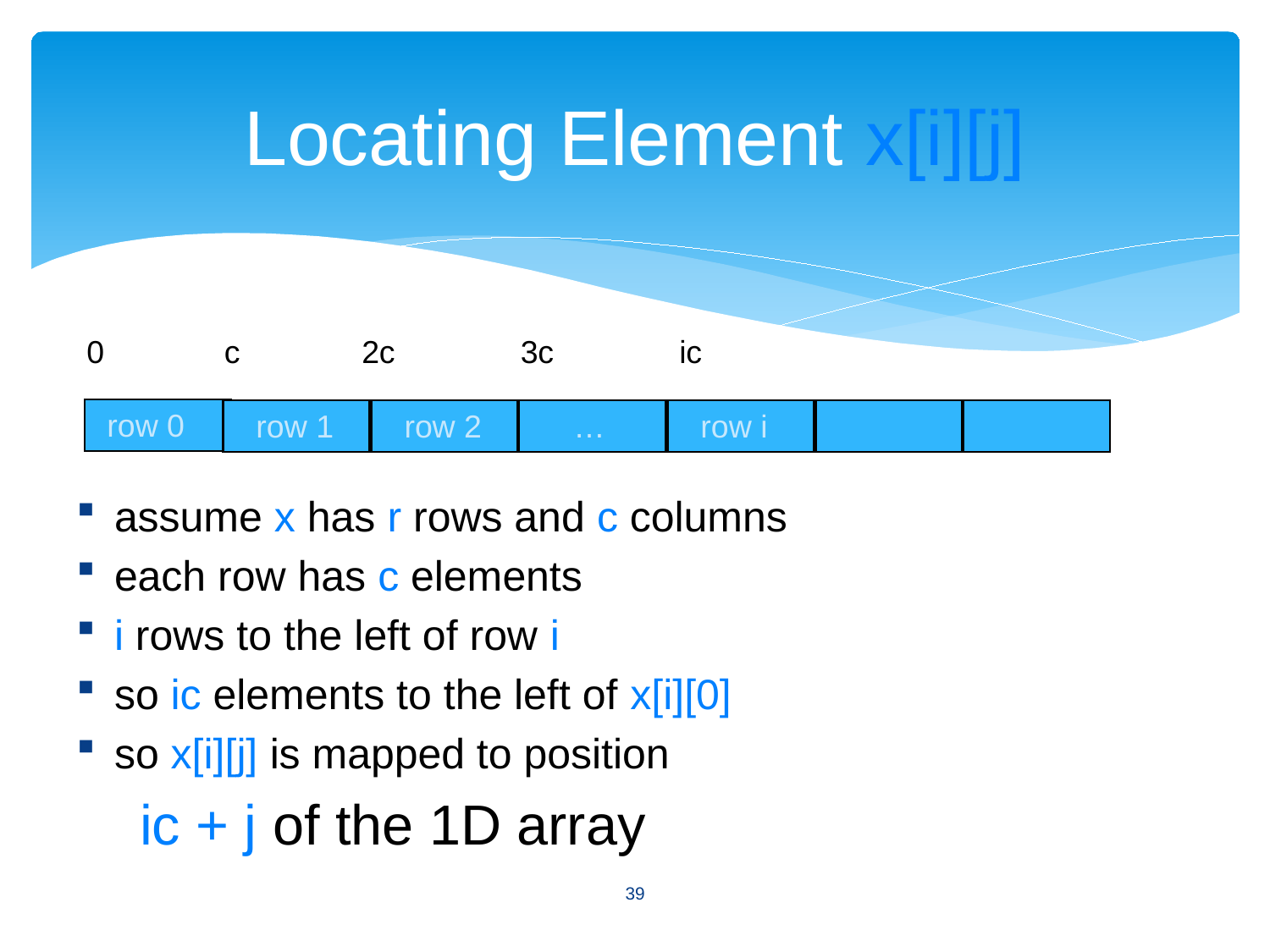

# Locating Element x[i][j]
0
c
2c
3c
ic
row 0

row 1
row 2
…
row i

assume x has r rows and c columns
each row has c elements
i rows to the left of row i
so ic elements to the left of x[i][0]
so x[i][j] is mapped to position
ic + j of the 1D array

39